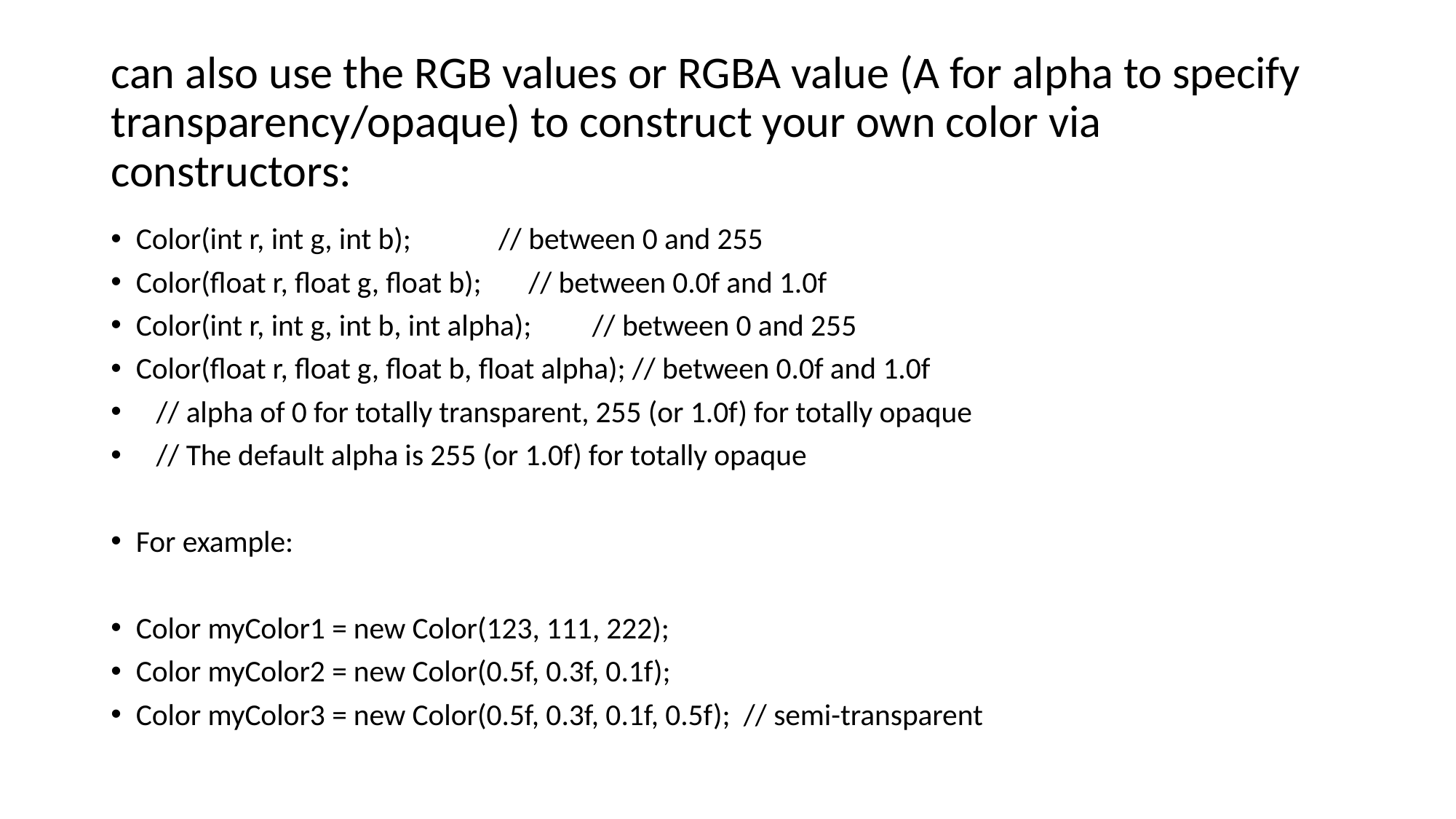

# can also use the RGB values or RGBA value (A for alpha to specify transparency/opaque) to construct your own color via constructors:
Color(int r, int g, int b);             // between 0 and 255
Color(float r, float g, float b);       // between 0.0f and 1.0f
Color(int r, int g, int b, int alpha);         // between 0 and 255
Color(float r, float g, float b, float alpha); // between 0.0f and 1.0f
   // alpha of 0 for totally transparent, 255 (or 1.0f) for totally opaque
   // The default alpha is 255 (or 1.0f) for totally opaque

For example:

Color myColor1 = new Color(123, 111, 222);
Color myColor2 = new Color(0.5f, 0.3f, 0.1f);
Color myColor3 = new Color(0.5f, 0.3f, 0.1f, 0.5f);  // semi-transparent